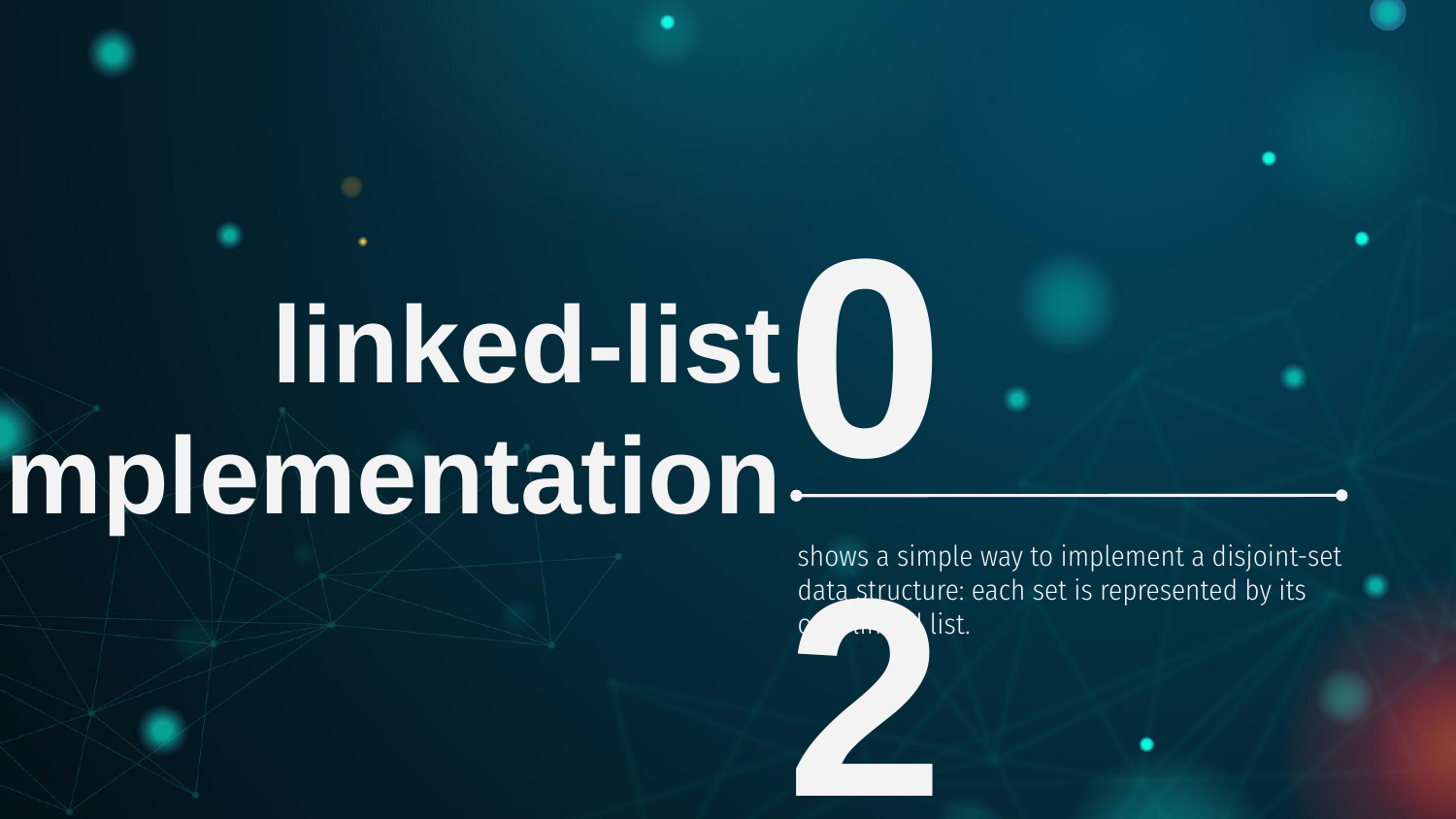

# linked-list implementation
02
shows a simple way to implement a disjoint-set data structure: each set is represented by its own linked list.